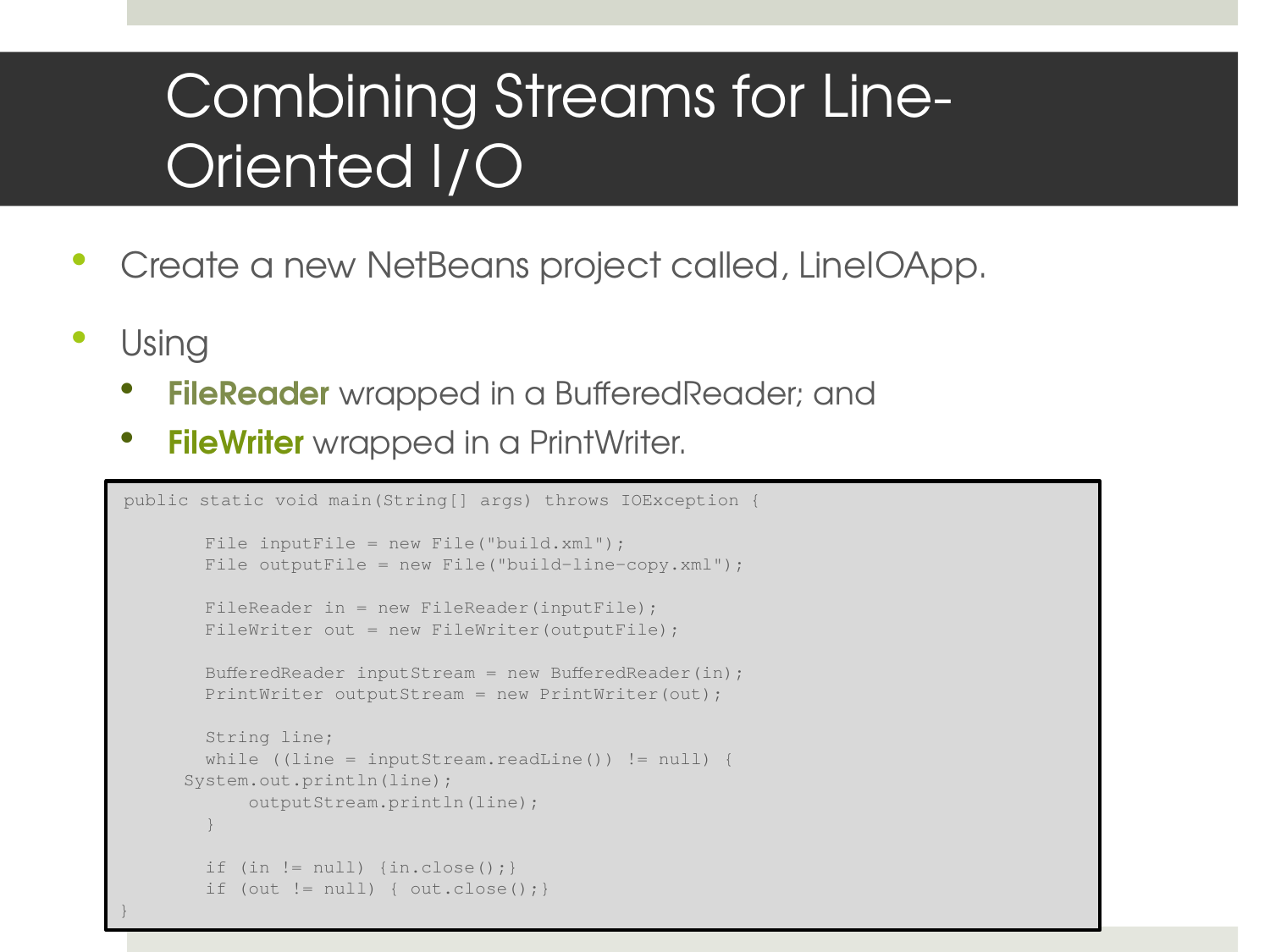

# Combining Streams for Line-Oriented I/O
Create a new NetBeans project called, LineIOApp.
Using
FileReader wrapped in a BufferedReader; and
FileWriter wrapped in a PrintWriter.

 public static void main(String[] args) throws IOException {

        File inputFile = new File("build.xml");
        File outputFile = new File("build-line-copy.xml");

        FileReader in = new FileReader(inputFile);
        FileWriter out = new FileWriter(outputFile);

        BufferedReader inputStream = new BufferedReader(in);
        PrintWriter outputStream = new PrintWriter(out);

        String line;
        while ((line = inputStream.readLine()) != null) {
			System.out.println(line);
            outputStream.println(line);
        }

        if (in != null) {in.close();}
        if (out != null) { out.close();}
}